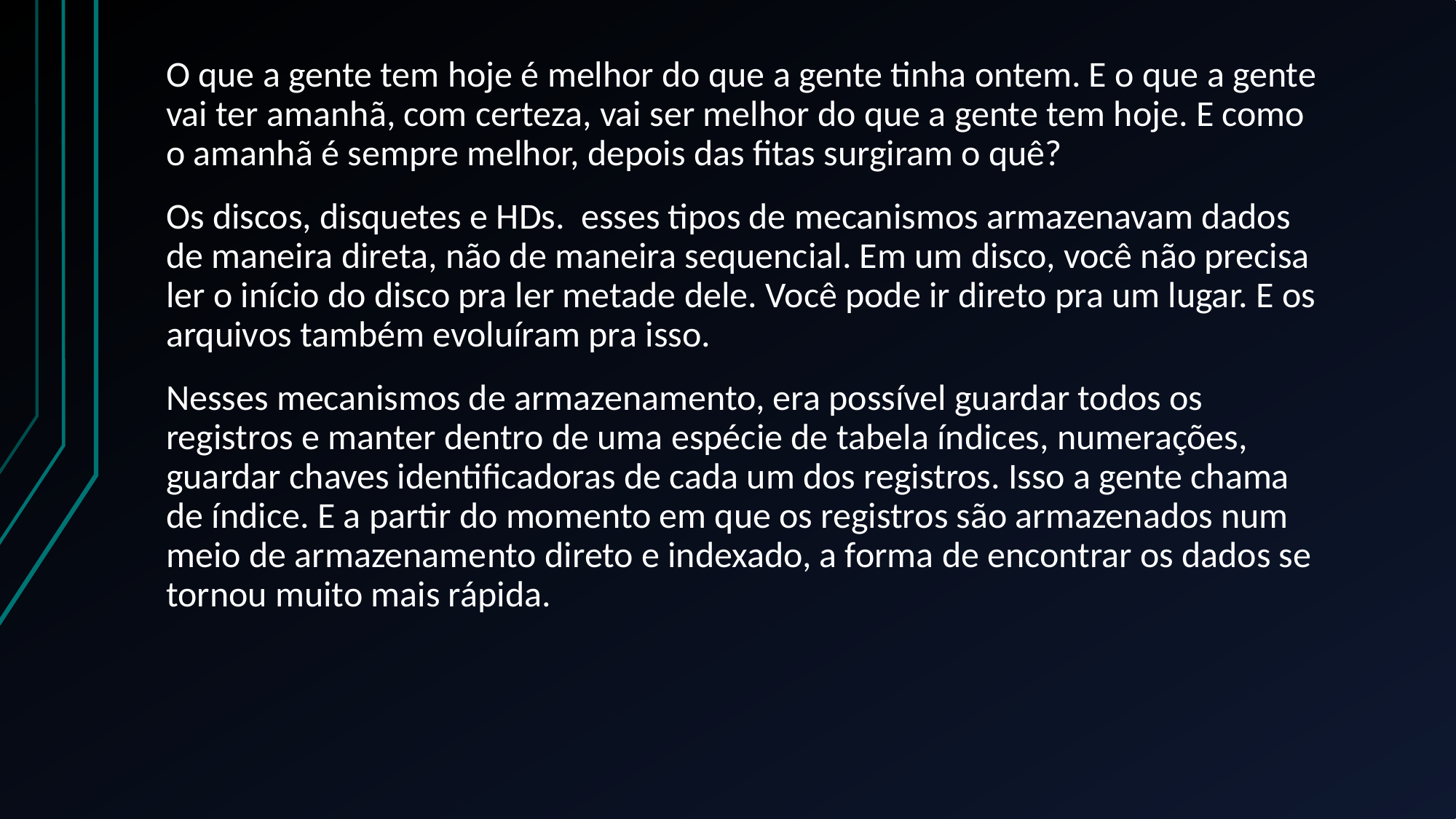

O que a gente tem hoje é melhor do que a gente tinha ontem. E o que a gente vai ter amanhã, com certeza, vai ser melhor do que a gente tem hoje. E como o amanhã é sempre melhor, depois das fitas surgiram o quê?
Os discos, disquetes e HDs.  esses tipos de mecanismos armazenavam dados de maneira direta, não de maneira sequencial. Em um disco, você não precisa ler o início do disco pra ler metade dele. Você pode ir direto pra um lugar. E os arquivos também evoluíram pra isso.
Nesses mecanismos de armazenamento, era possível guardar todos os registros e manter dentro de uma espécie de tabela índices, numerações, guardar chaves identificadoras de cada um dos registros. Isso a gente chama de índice. E a partir do momento em que os registros são armazenados num meio de armazenamento direto e indexado, a forma de encontrar os dados se tornou muito mais rápida.